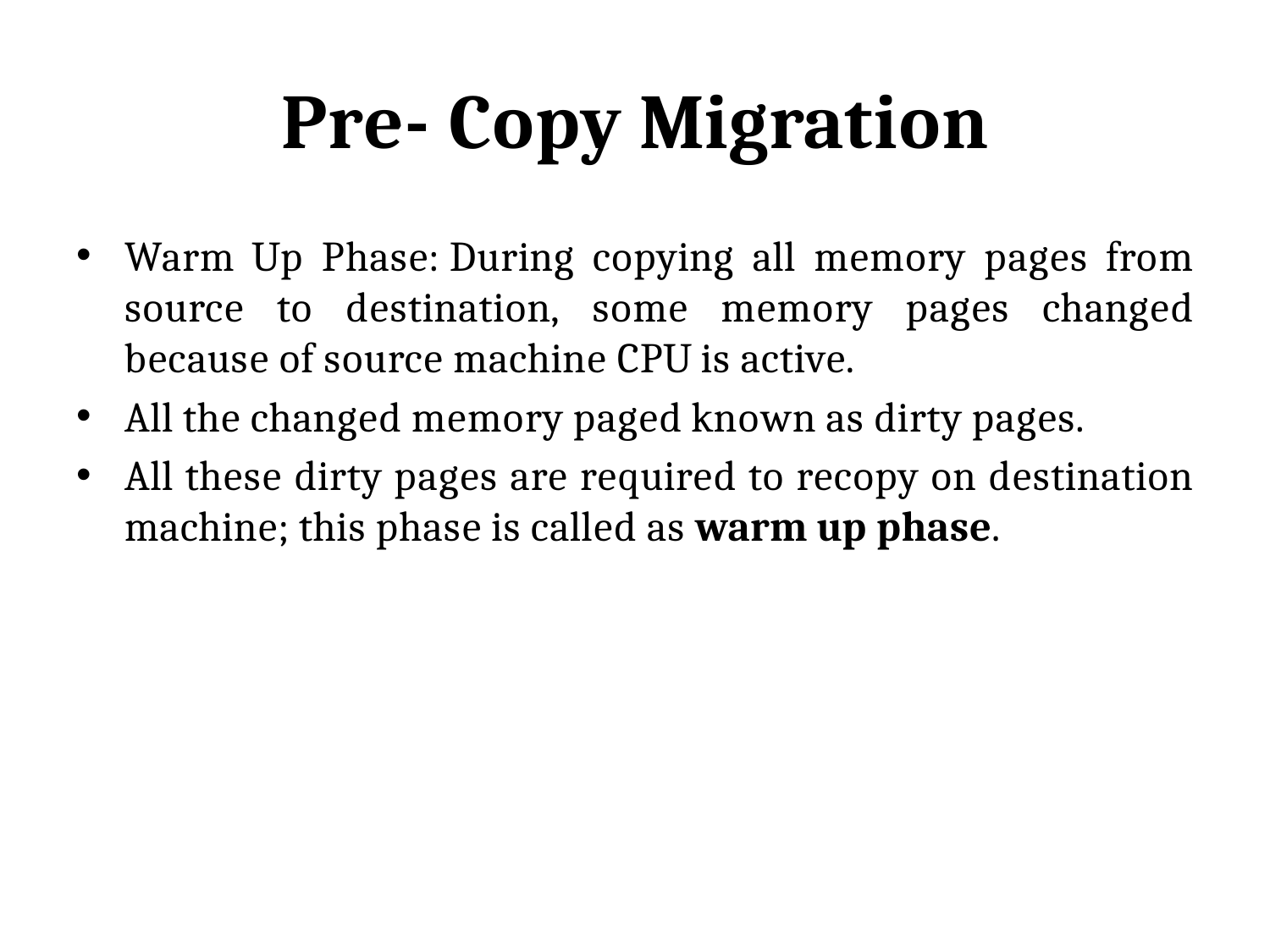

# Pre- Copy Migration
Warm Up Phase: During copying all memory pages from source to destination, some memory pages changed because of source machine CPU is active.
All the changed memory paged known as dirty pages.
All these dirty pages are required to recopy on destination machine; this phase is called as warm up phase.